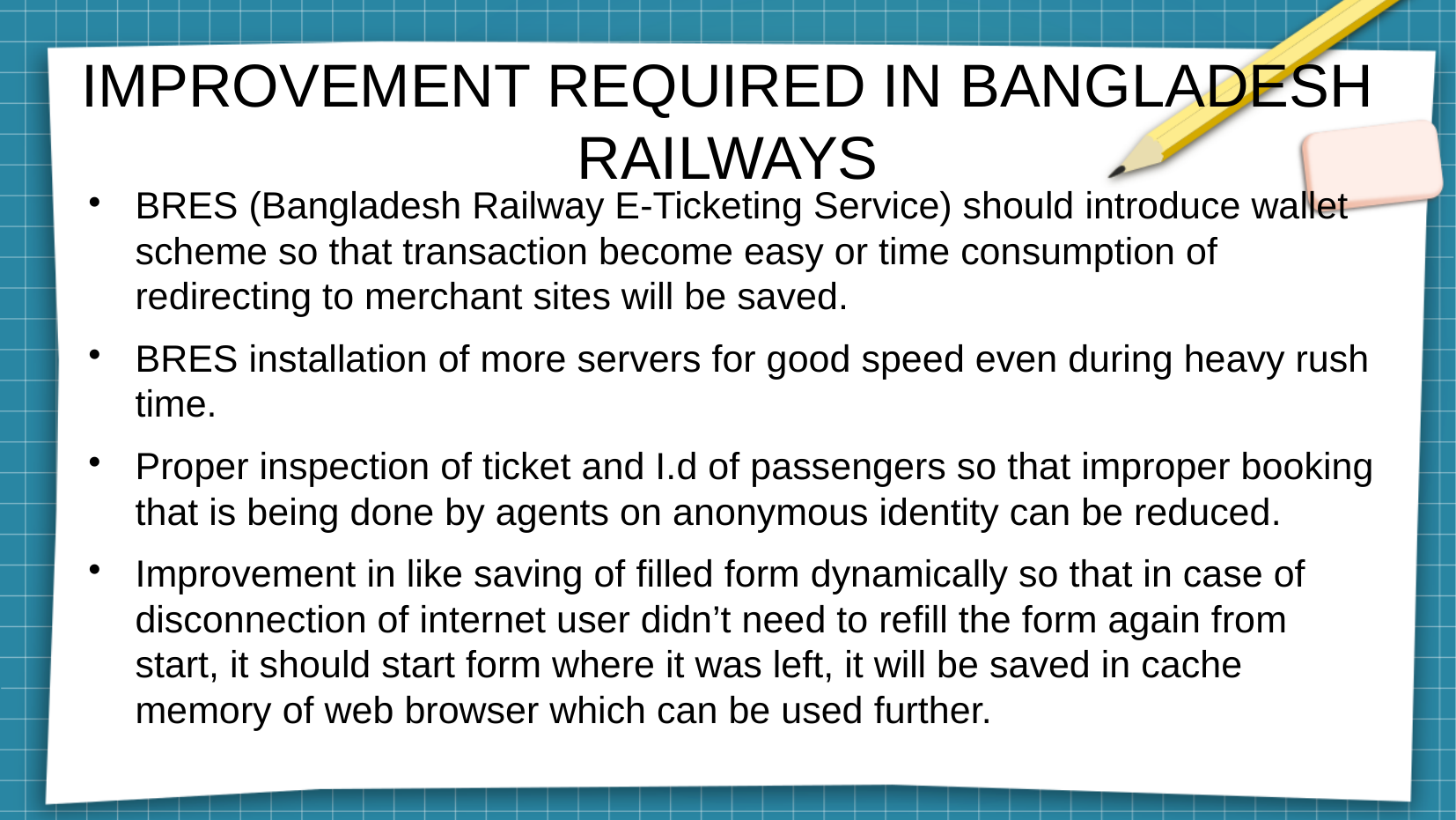

# IMPROVEMENT REQUIRED IN BANGLADESH RAILWAYS
BRES (Bangladesh Railway E-Ticketing Service) should introduce wallet scheme so that transaction become easy or time consumption of redirecting to merchant sites will be saved.
BRES installation of more servers for good speed even during heavy rush time.
Proper inspection of ticket and I.d of passengers so that improper booking that is being done by agents on anonymous identity can be reduced.
Improvement in like saving of filled form dynamically so that in case of disconnection of internet user didn’t need to refill the form again from start, it should start form where it was left, it will be saved in cache memory of web browser which can be used further.